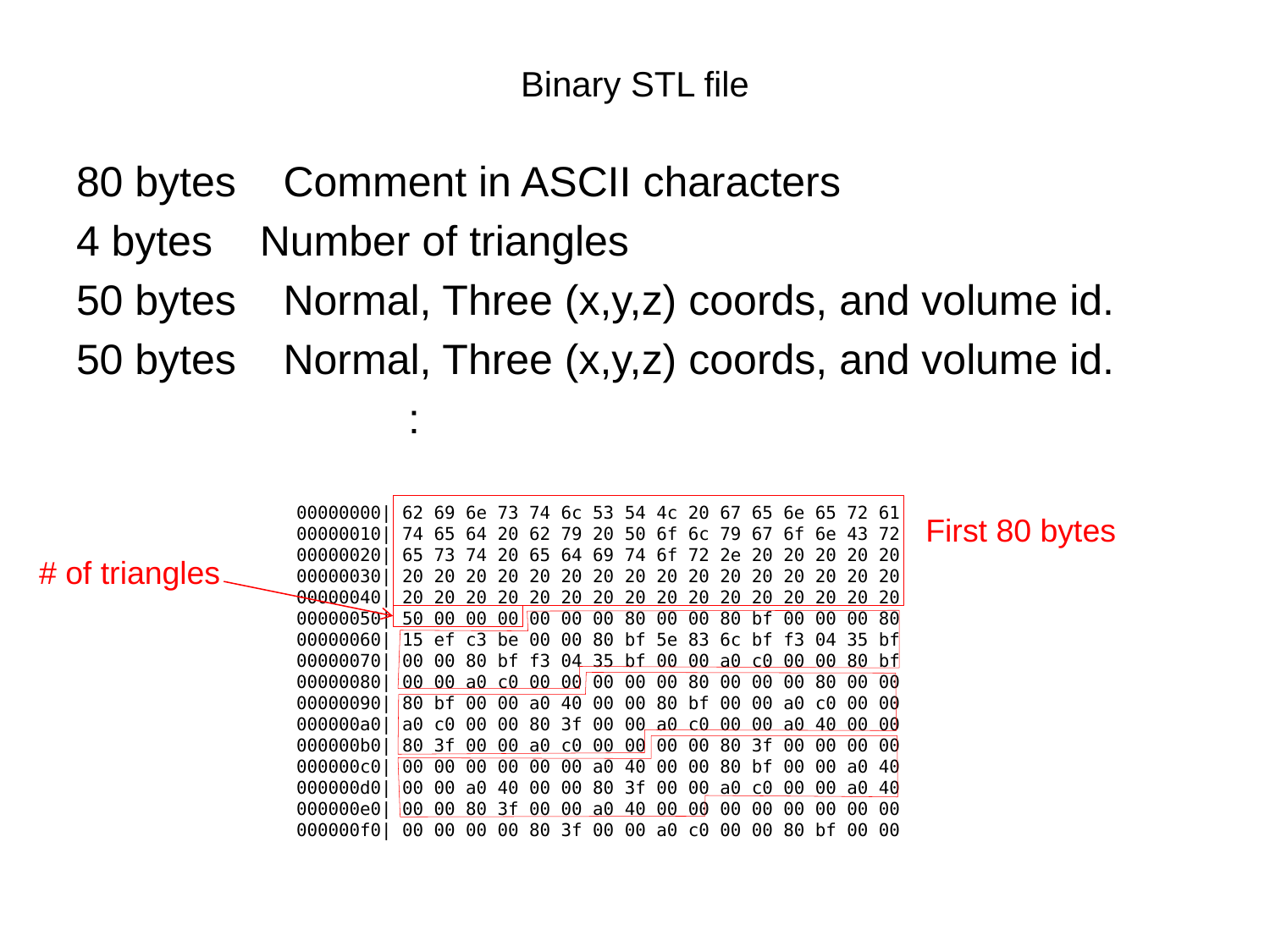

# Binary STL file
80 bytes    Comment in ASCII characters
4 bytes    Number of triangles
50 bytes    Normal, Three (x,y,z) coords, and volume id.
50 bytes    Normal, Three (x,y,z) coords, and volume id.
                            :
00000000| 62 69 6e 73 74 6c 53 54 4c 20 67 65 6e 65 72 61
00000010| 74 65 64 20 62 79 20 50 6f 6c 79 67 6f 6e 43 72
00000020| 65 73 74 20 65 64 69 74 6f 72 2e 20 20 20 20 20
00000030| 20 20 20 20 20 20 20 20 20 20 20 20 20 20 20 20
00000040| 20 20 20 20 20 20 20 20 20 20 20 20 20 20 20 20
00000050| 50 00 00 00 00 00 00 80 00 00 80 bf 00 00 00 80
00000060| 15 ef c3 be 00 00 80 bf 5e 83 6c bf f3 04 35 bf
00000070| 00 00 80 bf f3 04 35 bf 00 00 a0 c0 00 00 80 bf
00000080| 00 00 a0 c0 00 00 00 00 00 80 00 00 00 80 00 00
00000090| 80 bf 00 00 a0 40 00 00 80 bf 00 00 a0 c0 00 00
000000a0| a0 c0 00 00 80 3f 00 00 a0 c0 00 00 a0 40 00 00
000000b0| 80 3f 00 00 a0 c0 00 00 00 00 80 3f 00 00 00 00
000000c0| 00 00 00 00 00 00 a0 40 00 00 80 bf 00 00 a0 40
000000d0| 00 00 a0 40 00 00 80 3f 00 00 a0 c0 00 00 a0 40
000000e0| 00 00 80 3f 00 00 a0 40 00 00 00 00 00 00 00 00
000000f0| 00 00 00 00 80 3f 00 00 a0 c0 00 00 80 bf 00 00

First 80 bytes
# of triangles